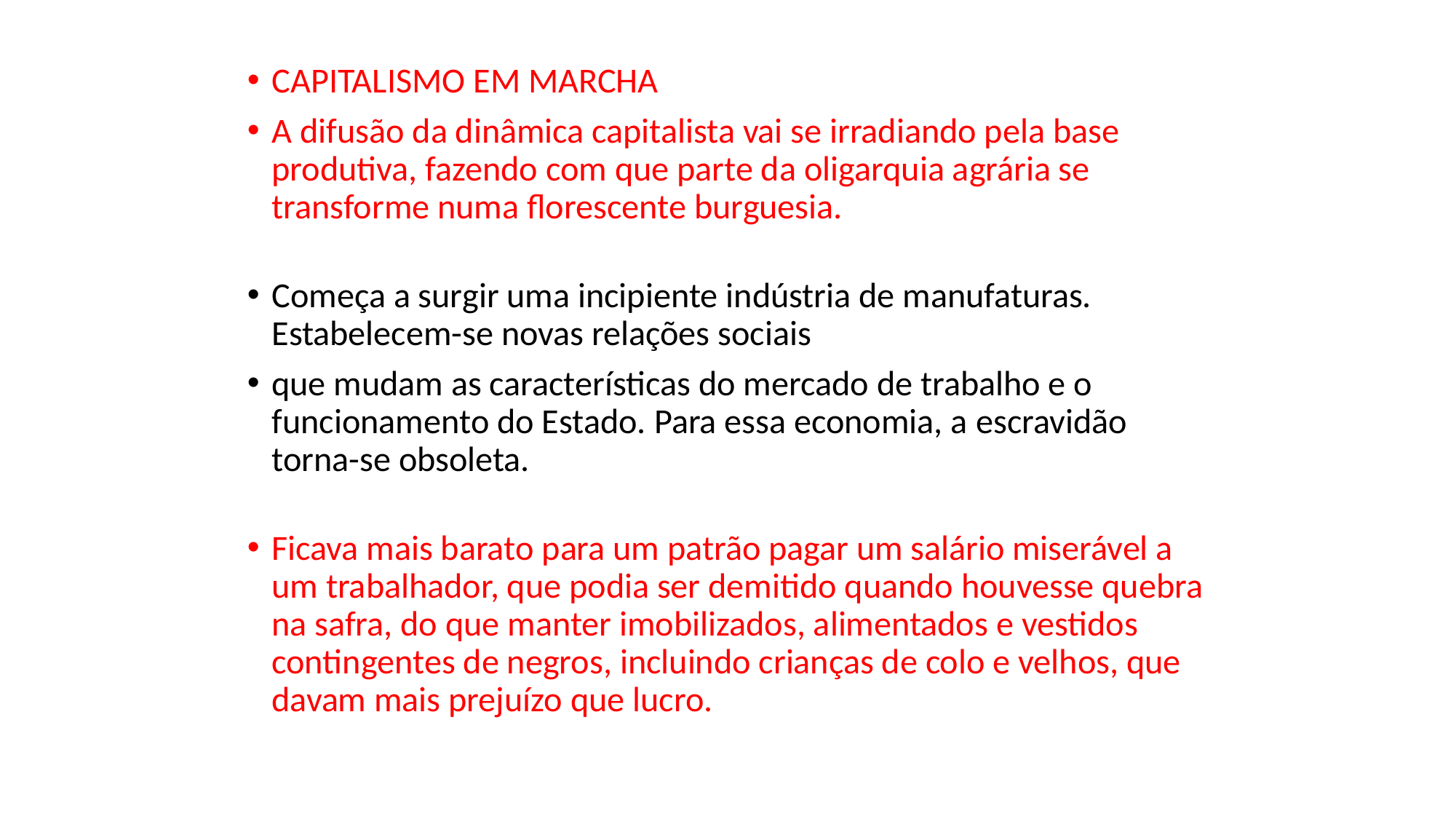

CAPITALISMO EM MARCHA
A difusão da dinâmica capitalista vai se irradiando pela base produtiva, fazendo com que parte da oligarquia agrária se transforme numa florescente burguesia.
Começa a surgir uma incipiente indústria de manufaturas. Estabelecem-se novas relações sociais
que mudam as características do mercado de trabalho e o funcionamento do Estado. Para essa economia, a escravidão torna-se obsoleta.
Ficava mais barato para um patrão pagar um salário miserável a um trabalhador, que podia ser demitido quando houvesse quebra na safra, do que manter imobilizados, alimentados e vestidos contingentes de negros, incluindo crianças de colo e velhos, que davam mais prejuízo que lucro.